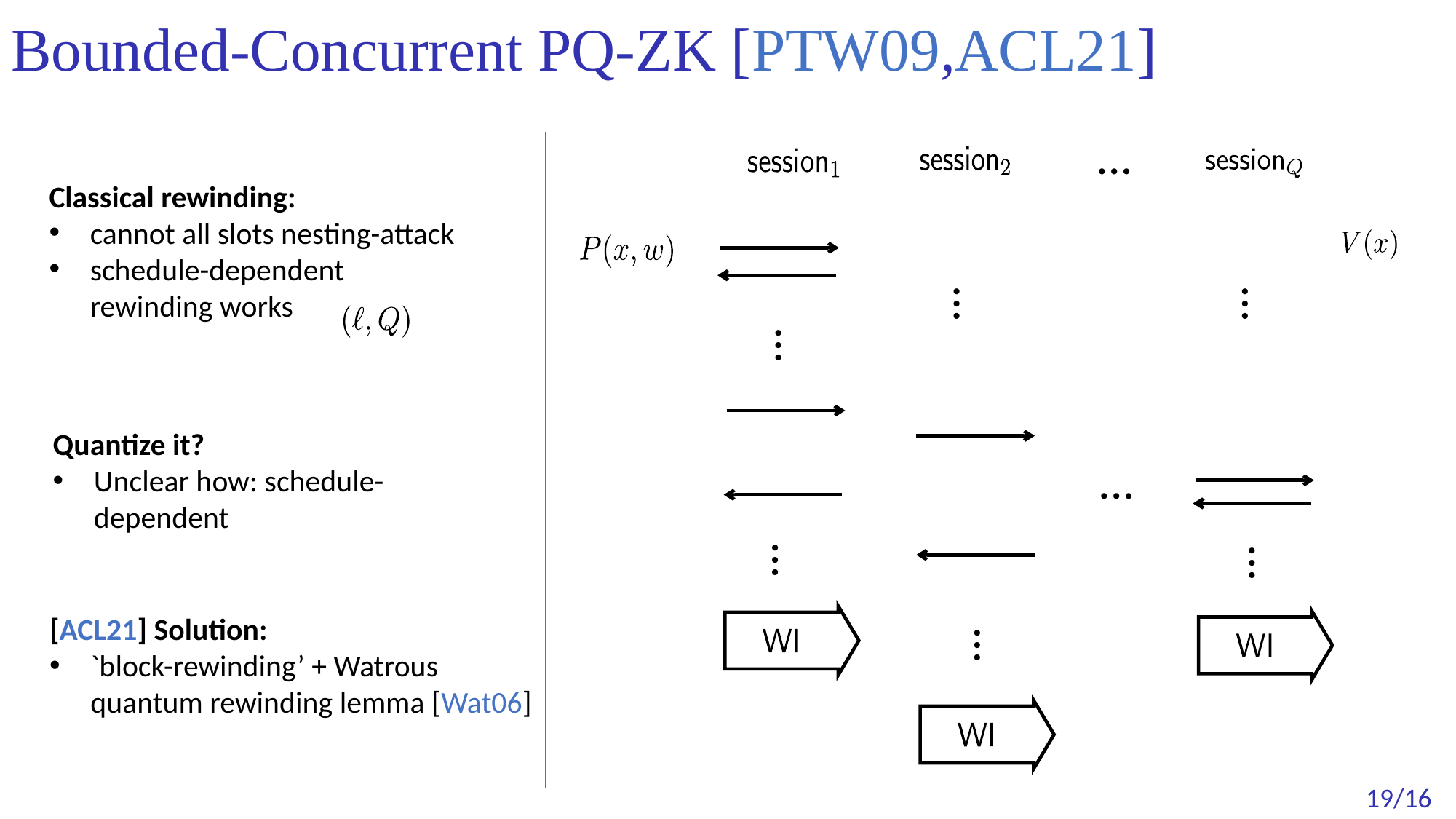

# Bounded-Concurrent PQ-ZK [PTW09,ACL21]

…
Classical rewinding:
cannot all slots nesting-attack
schedule-dependent rewinding works

…
…

…
Quantize it?
Unclear how: schedule-dependent
…
…
…
[ACL21] Solution:
`block-rewinding’ + Watrous quantum rewinding lemma [Wat06]

…